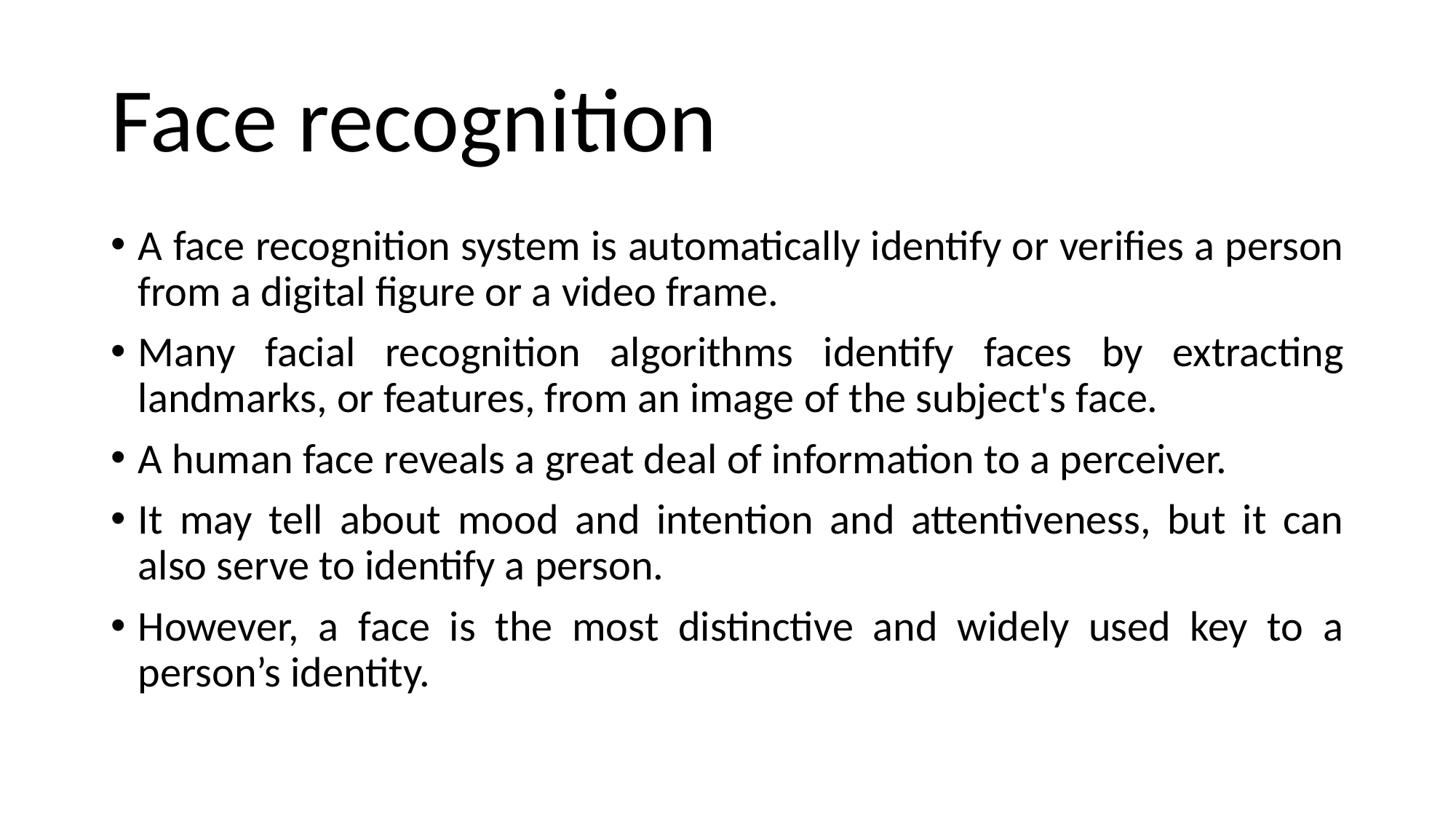

# Face recognition
A face recognition system is automatically identify or verifies a person from a digital figure or a video frame.
Many facial recognition algorithms identify faces by extracting landmarks, or features, from an image of the subject's face.
A human face reveals a great deal of information to a perceiver.
It may tell about mood and intention and attentiveness, but it can also serve to identify a person.
However, a face is the most distinctive and widely used key to a person’s identity.